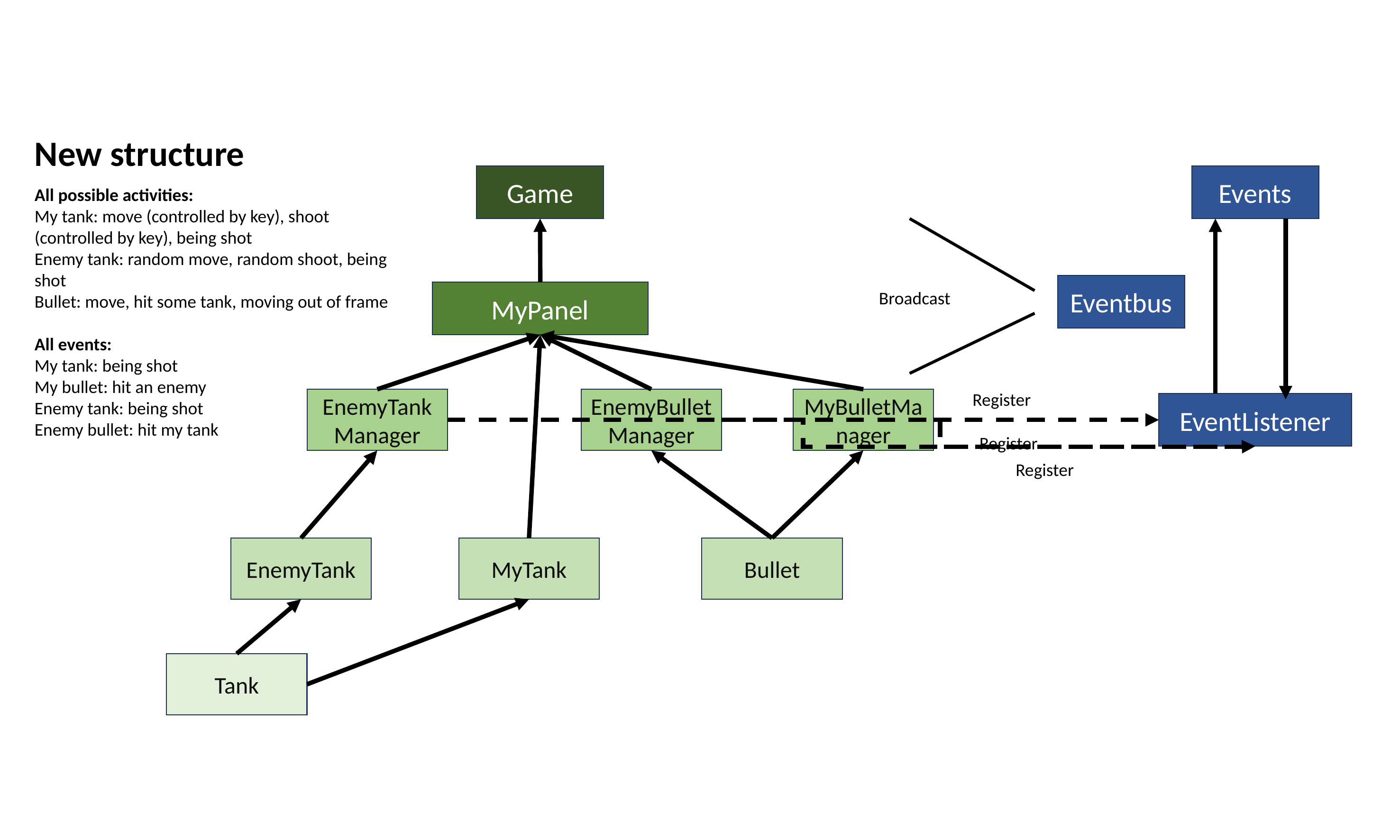

New structure
Game
Events
All possible activities:
My tank: move (controlled by key), shoot (controlled by key), being shot
Enemy tank: random move, random shoot, being shot
Bullet: move, hit some tank, moving out of frame

All events:
My tank: being shot
My bullet: hit an enemy
Enemy tank: being shot
Enemy bullet: hit my tank

Eventbus
MyPanel
Broadcast
Register
EnemyTankManager
EnemyBulletManager
MyBulletManager
EventListener
Register
Register
EnemyTank
MyTank
Bullet
Tank